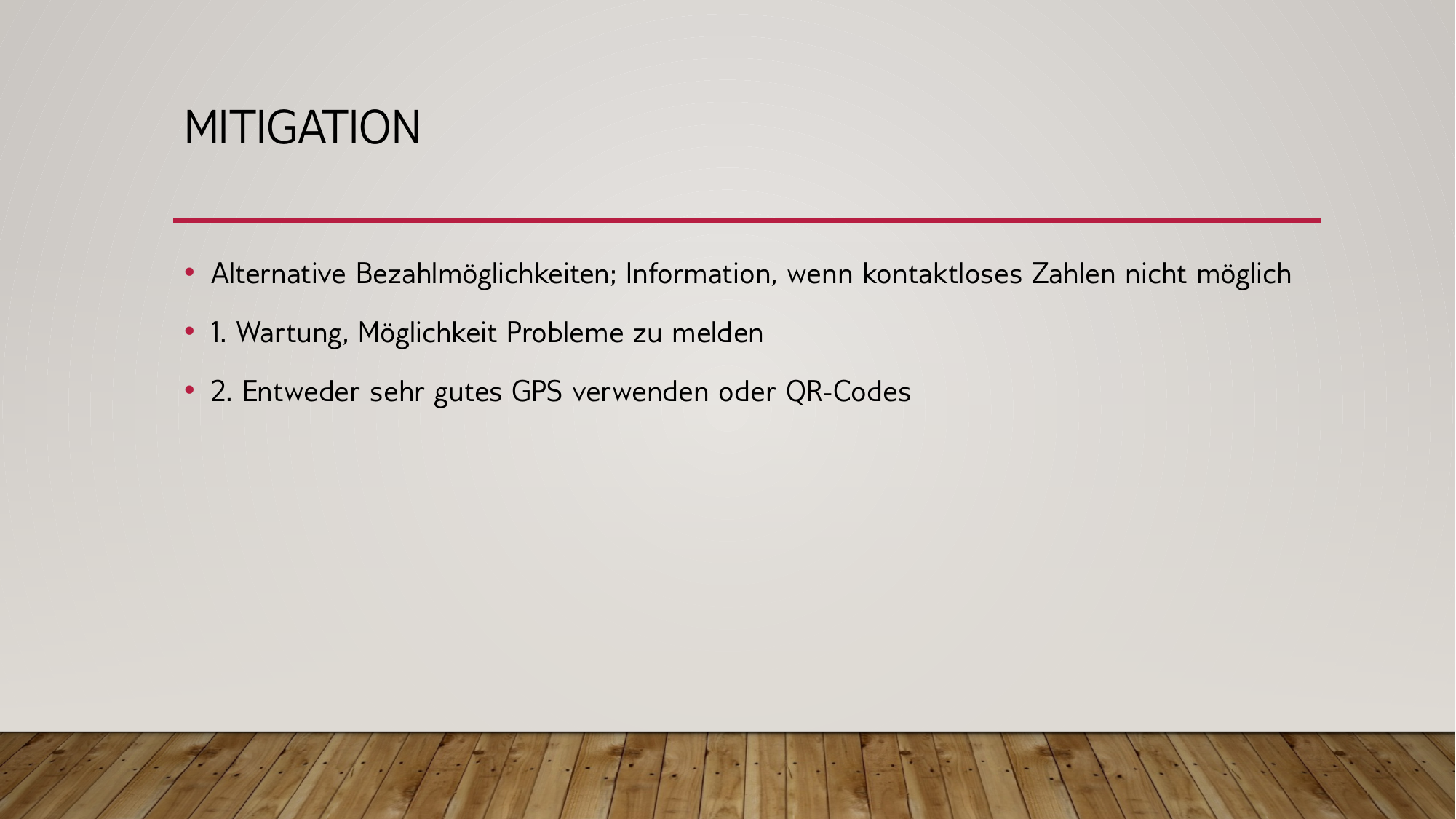

# Mitigation
Alternative Bezahlmöglichkeiten; Information, wenn kontaktloses Zahlen nicht möglich
1. Wartung, Möglichkeit Probleme zu melden
2. Entweder sehr gutes GPS verwenden oder QR-Codes